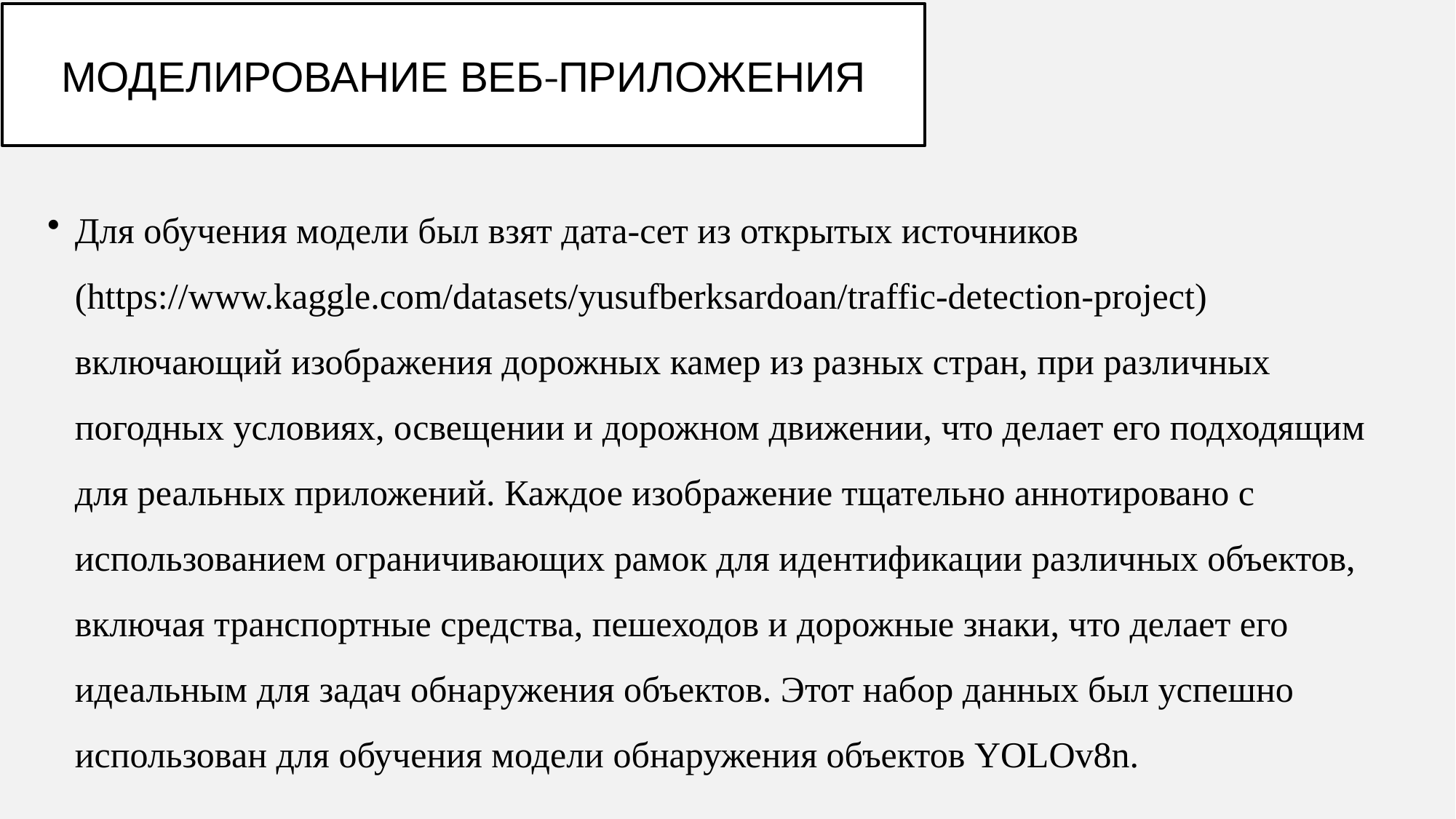

# Моделирование веб-приложения
Для обучения модели был взят дата-сет из открытых источников (https://www.kaggle.com/datasets/yusufberksardoan/traffic-detection-project) включающий изображения дорожных камер из разных стран, при различных погодных условиях, освещении и дорожном движении, что делает его подходящим для реальных приложений. Каждое изображение тщательно аннотировано с использованием ограничивающих рамок для идентификации различных объектов, включая транспортные средства, пешеходов и дорожные знаки, что делает его идеальным для задач обнаружения объектов. Этот набор данных был успешно использован для обучения модели обнаружения объектов YOLOv8n.